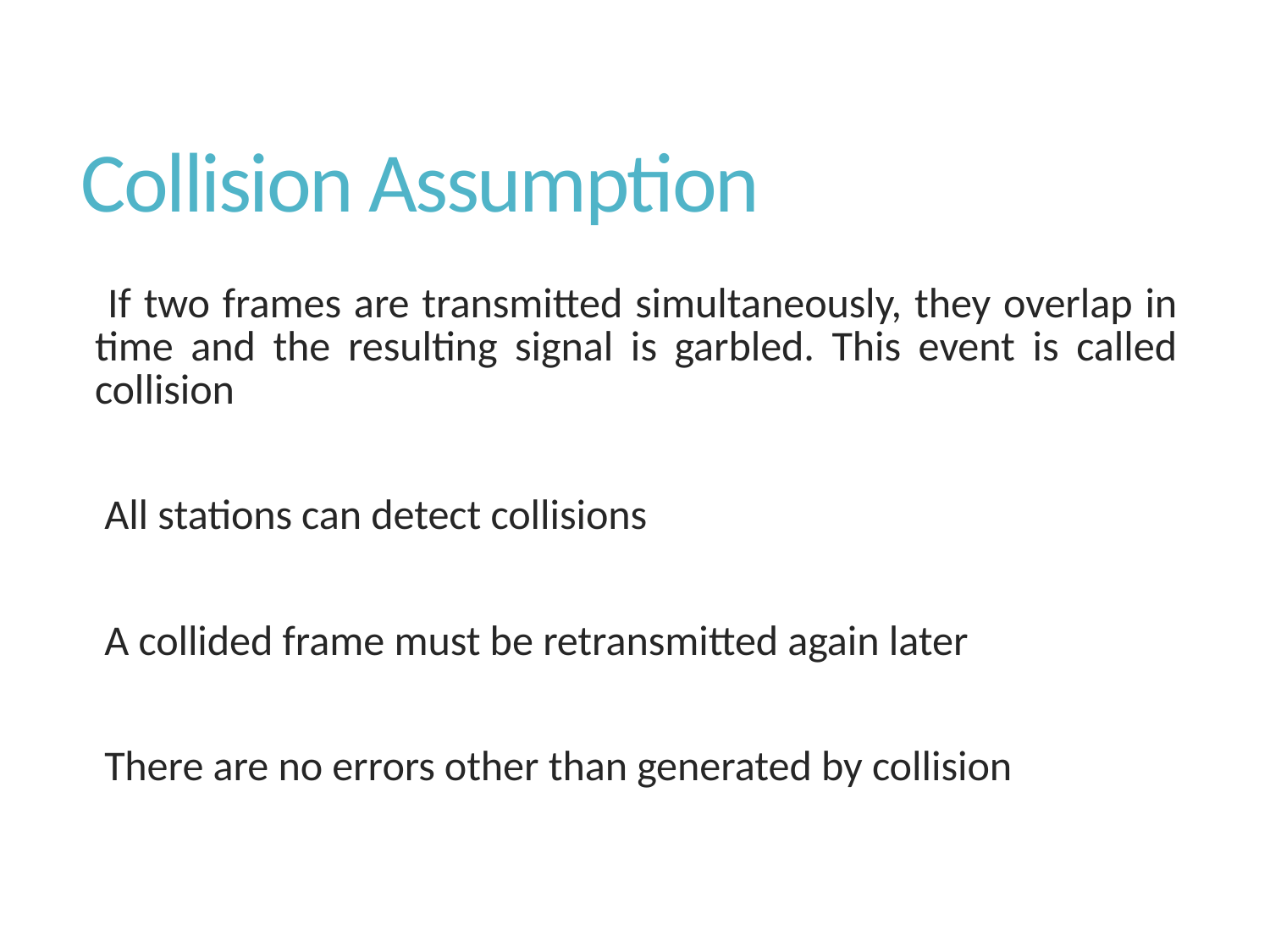

# Collision Assumption
 If two frames are transmitted simultaneously, they overlap in time and the resulting signal is garbled. This event is called collision

 All stations can detect collisions

 A collided frame must be retransmitted again later

 There are no errors other than generated by collision